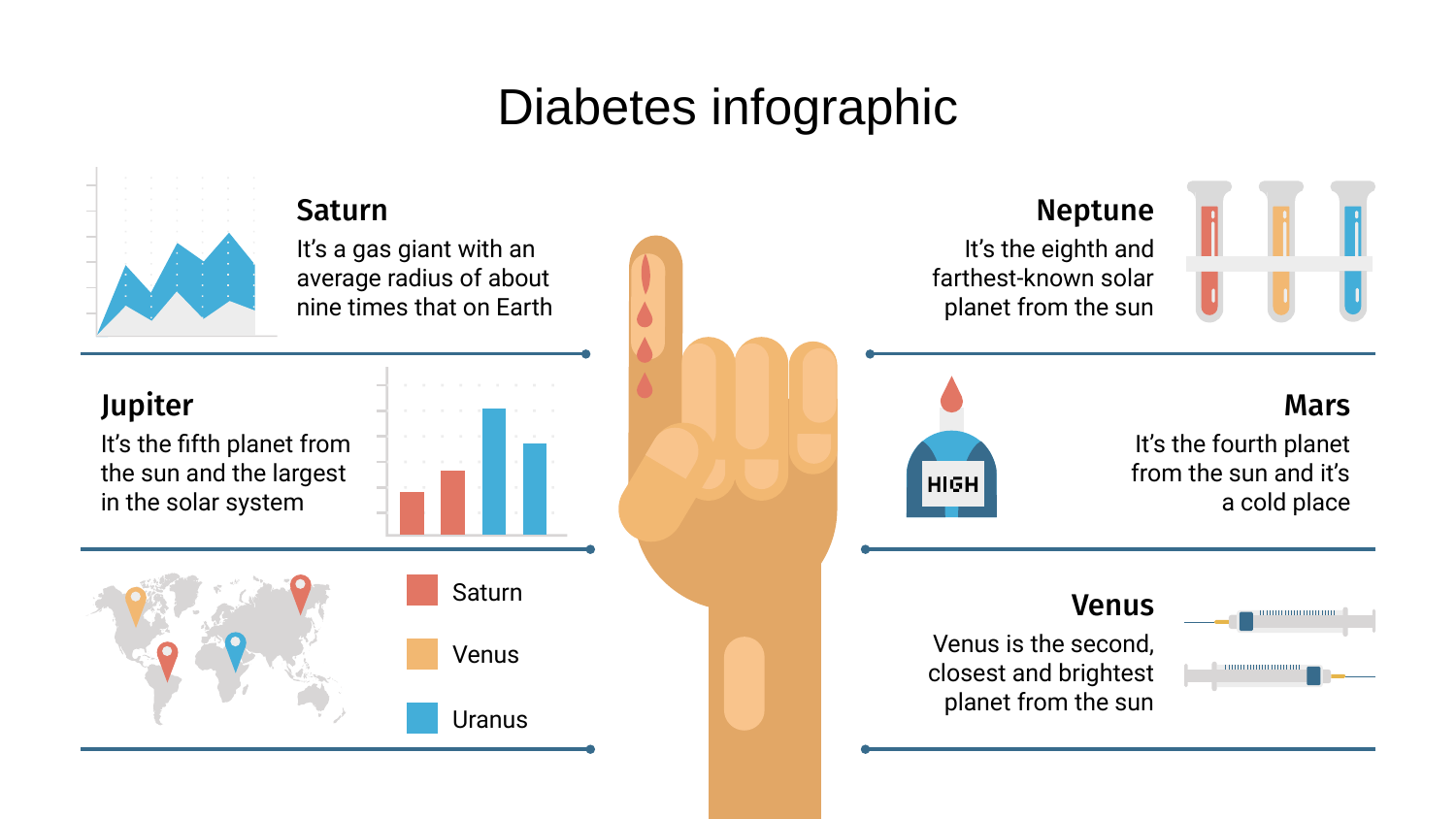

Diabetes infographic

Saturn
Neptune

It’s a gas giant with an average radius of about nine times that on Earth
It’s the eighth and farthest-known solar planet from the sun

Jupiter
Mars
It’s the fifth planet from the sun and the largest in the solar system
It’s the fourth planet from the sun and it’s
a cold place

Saturn

Venus

Venus is the second, closest and brightest planet from the sun
Venus

Uranus